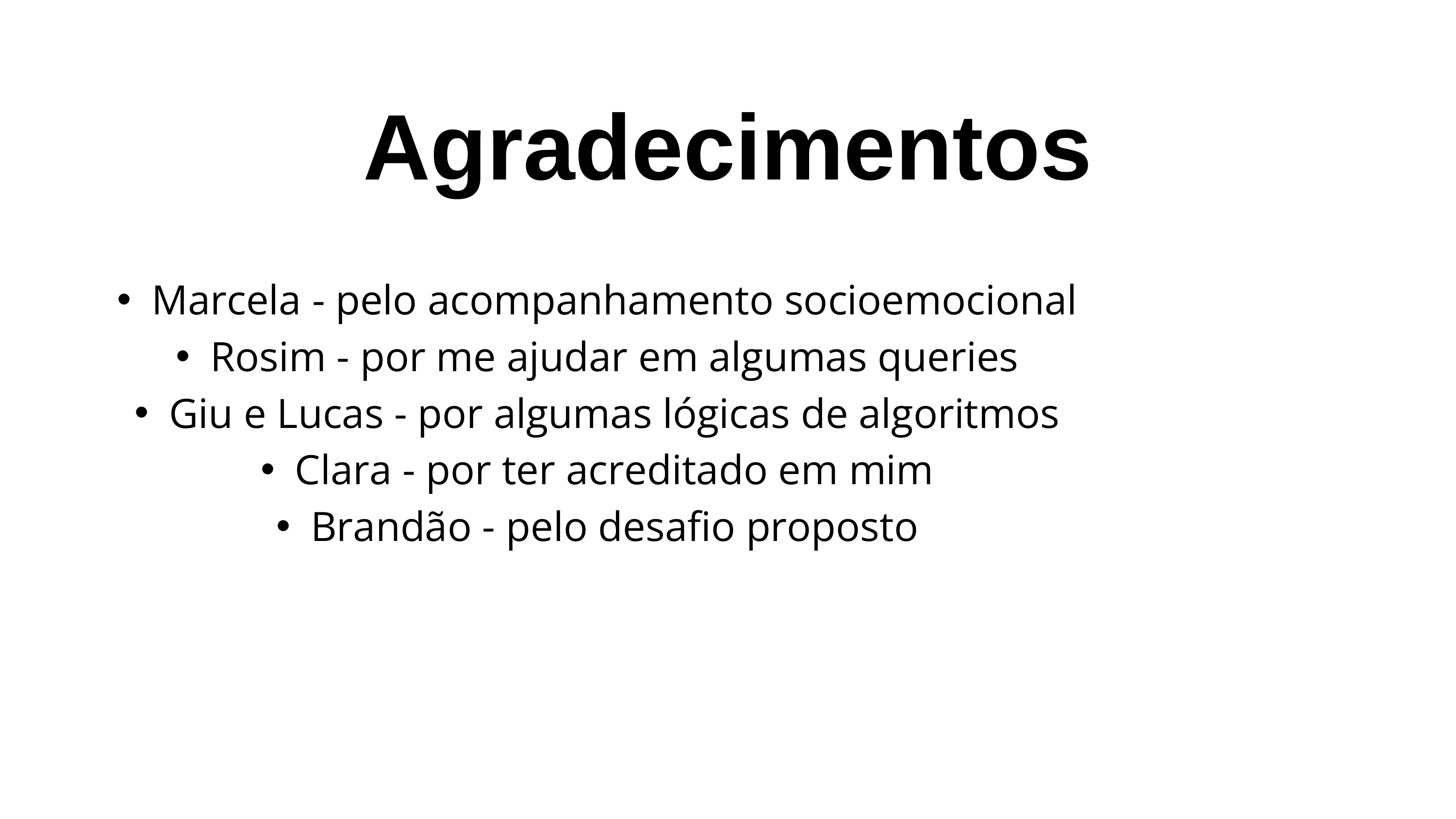

Agradecimentos
Marcela - pelo acompanhamento socioemocional
Rosim - por me ajudar em algumas queries
Giu e Lucas - por algumas lógicas de algoritmos
Clara - por ter acreditado em mim
Brandão - pelo desafio proposto